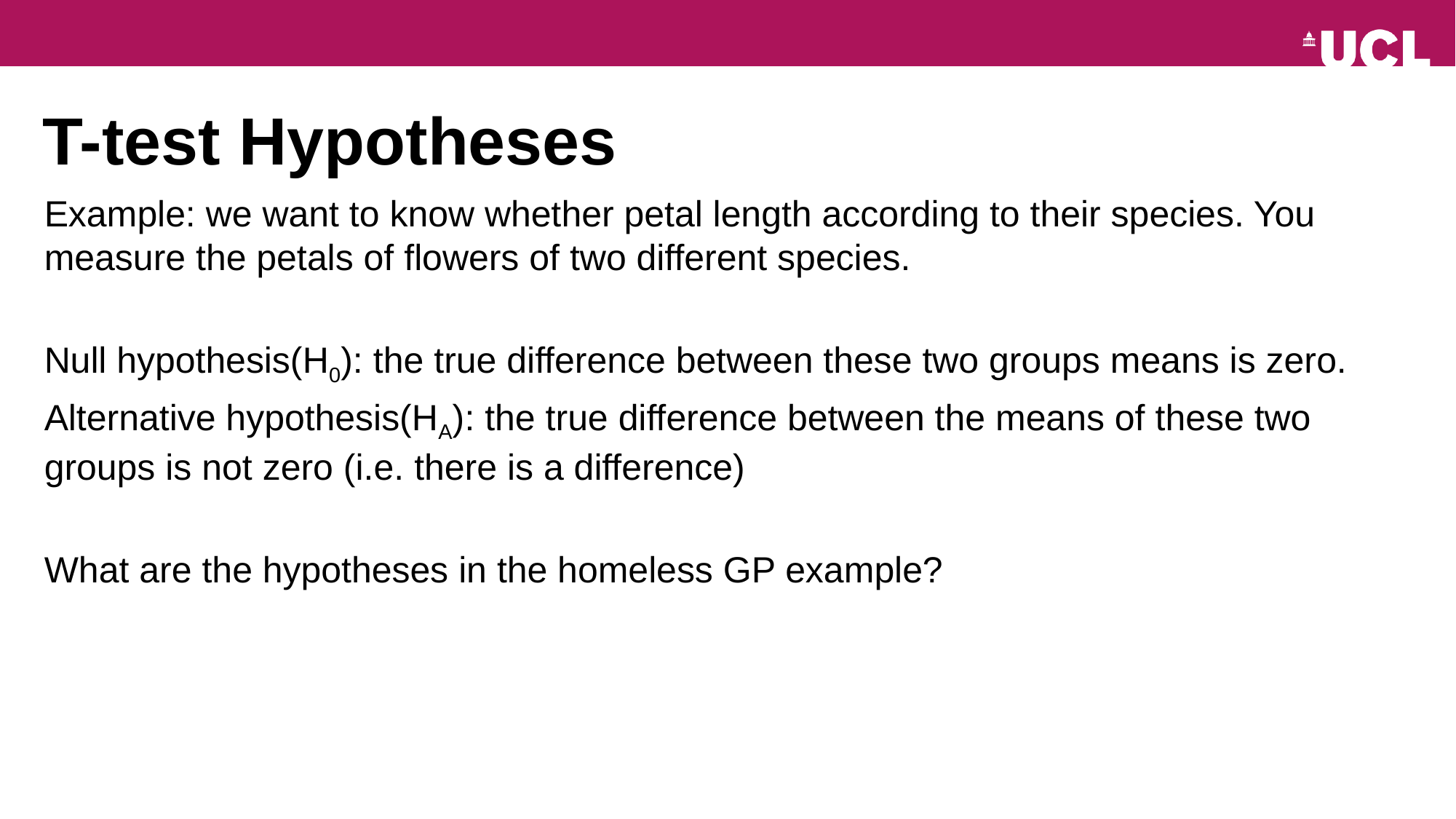

# T-test Hypotheses
Example: we want to know whether petal length according to their species. You measure the petals of flowers of two different species.

Null hypothesis(H0): the true difference between these two groups means is zero.
Alternative hypothesis(HA): the true difference between the means of these two groups is not zero (i.e. there is a difference)

What are the hypotheses in the homeless GP example?